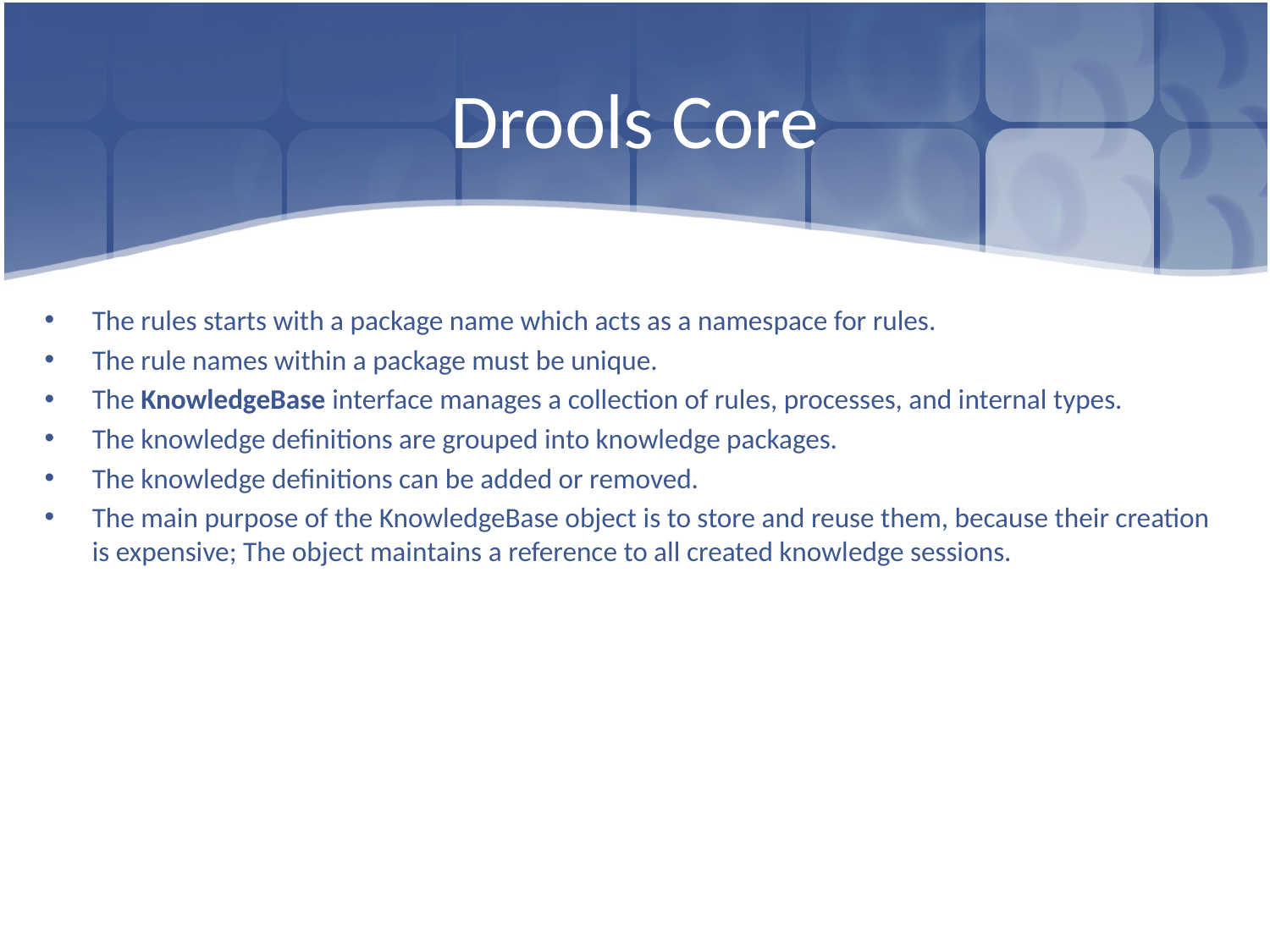

# Drools Core
The rules starts with a package name which acts as a namespace for rules.
The rule names within a package must be unique.
The KnowledgeBase interface manages a collection of rules, processes, and internal types.
The knowledge definitions are grouped into knowledge packages.
The knowledge definitions can be added or removed.
The main purpose of the KnowledgeBase object is to store and reuse them, because their creation is expensive; The object maintains a reference to all created knowledge sessions.